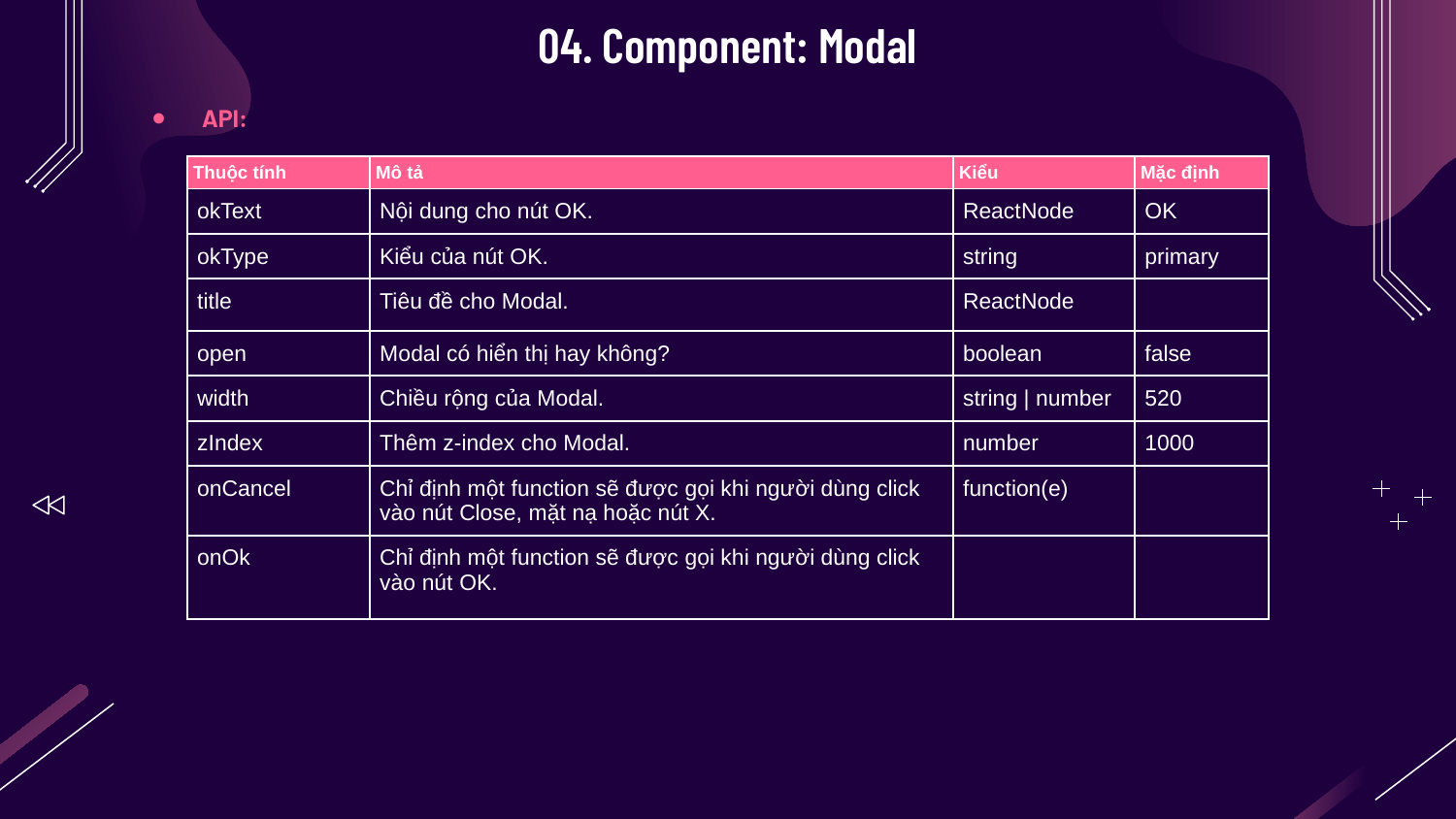

# 04. Component: Modal
API:
| Thuộc tính | Mô tả | Kiểu | Mặc định |
| --- | --- | --- | --- |
| okText | Nội dung cho nút OK. | ReactNode | OK |
| okType | Kiểu của nút OK. | string | primary |
| title | Tiêu đề cho Modal. | ReactNode |  |
| open | Modal có hiển thị hay không? | boolean | false |
| width | Chiều rộng của Modal. | string | number | 520 |
| zIndex | Thêm z-index cho Modal. | number | 1000 |
| onCancel | Chỉ định một function sẽ được gọi khi người dùng click vào nút Close, mặt nạ hoặc nút X. | function(e) |  |
| onOk | Chỉ định một function sẽ được gọi khi người dùng click vào nút OK. |  |  |